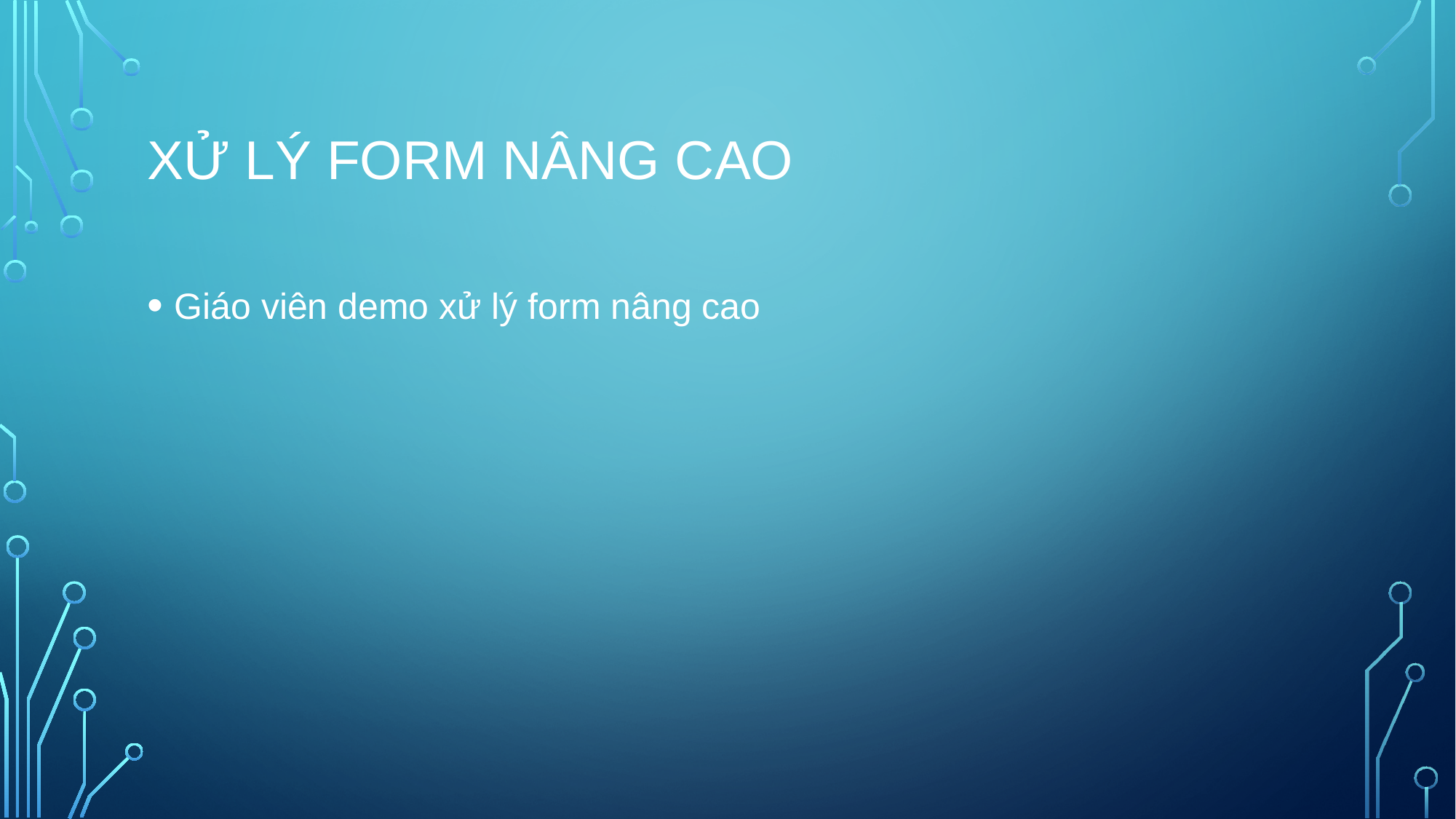

# Xử lý FORM Nâng Cao
Giáo viên demo xử lý form nâng cao